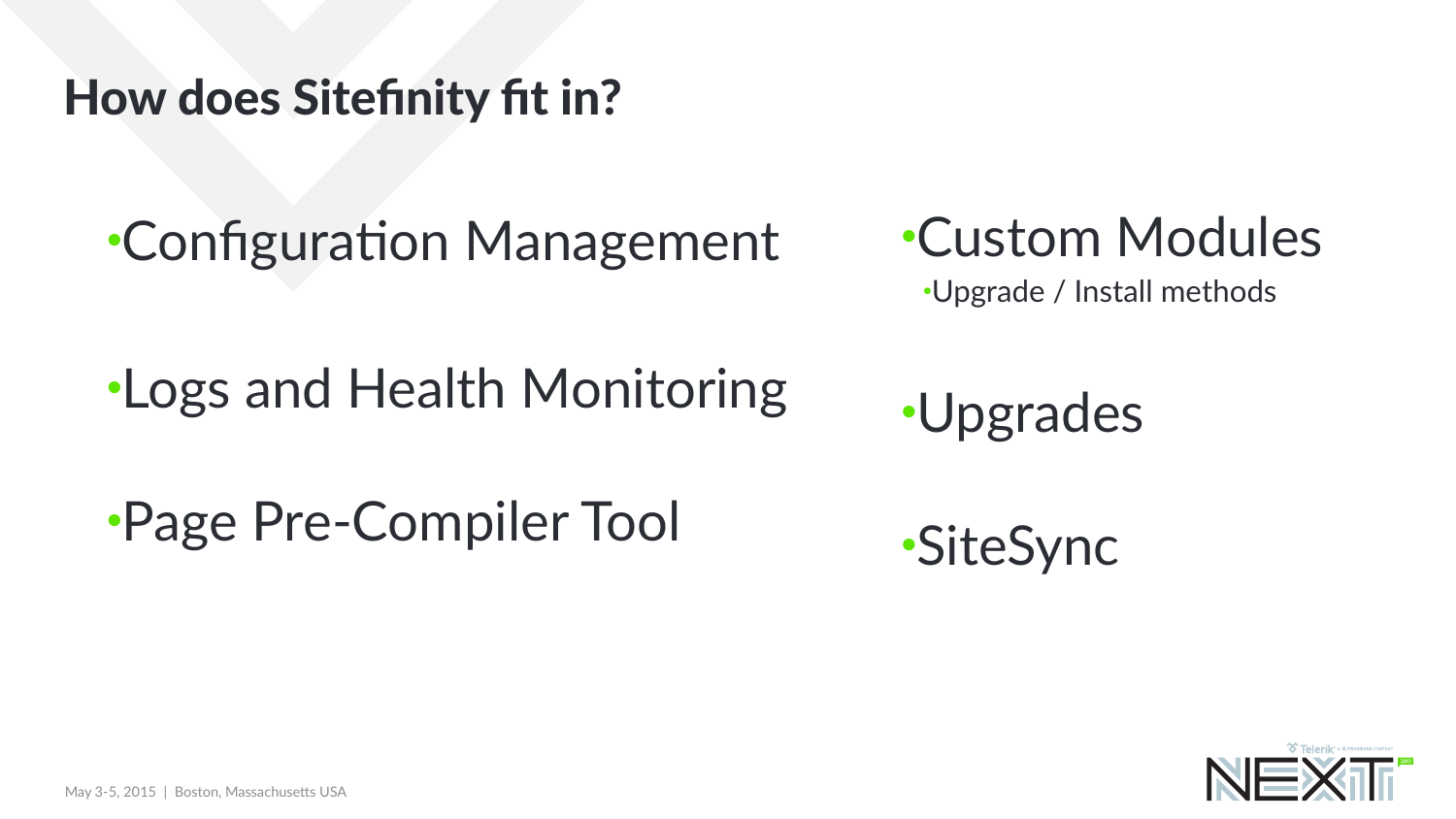

# How does Sitefinity fit in?
Custom Modules
Upgrade / Install methods

Upgrades
SiteSync
Configuration Management

Logs and Health Monitoring
Page Pre-Compiler Tool